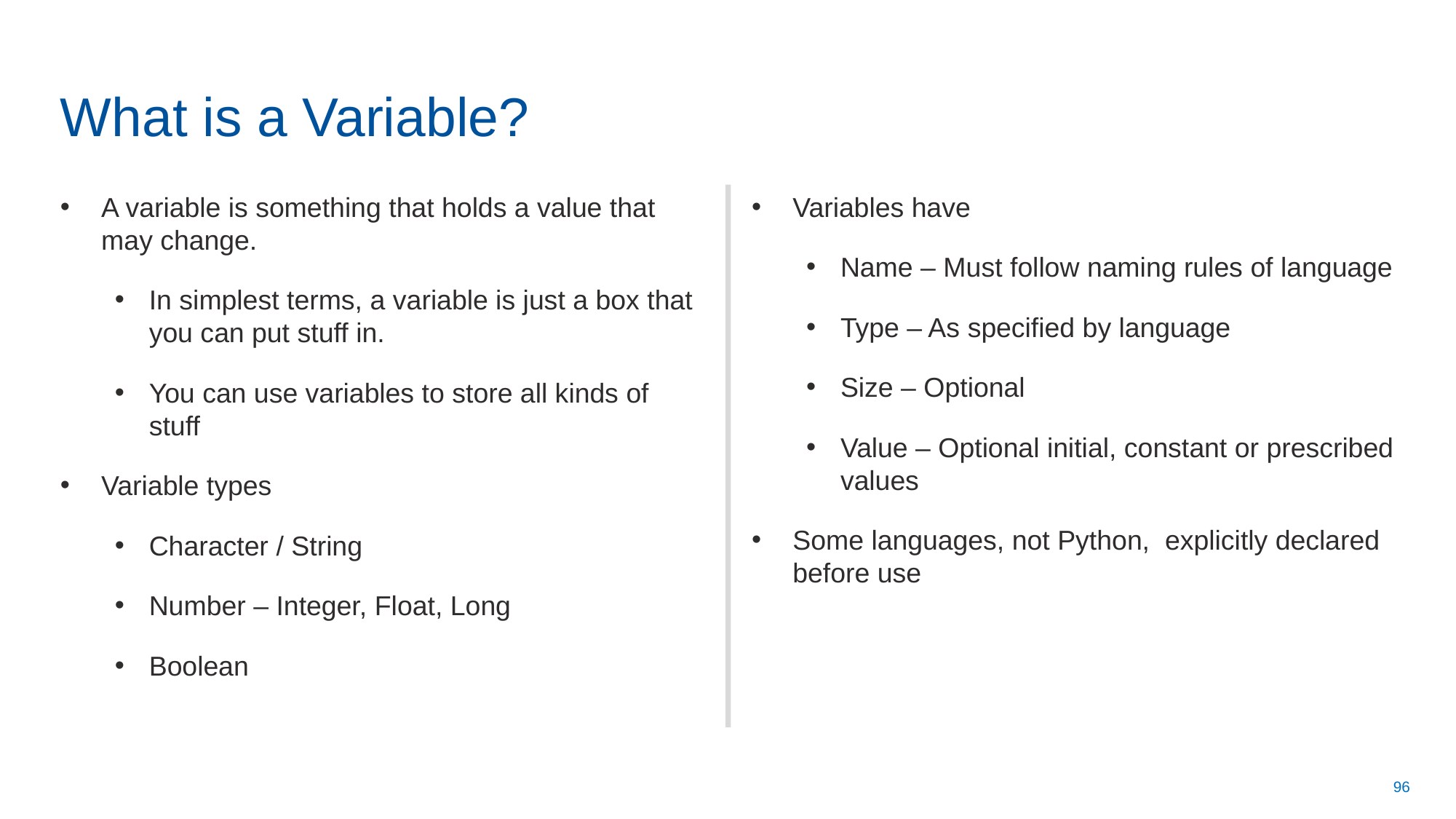

# What is a Variable?
A variable is something that holds a value that may change.
In simplest terms, a variable is just a box that you can put stuff in.
You can use variables to store all kinds of stuff
Variable types
Character / String
Number – Integer, Float, Long
Boolean
Variables have
Name – Must follow naming rules of language
Type – As specified by language
Size – Optional
Value – Optional initial, constant or prescribed values
Some languages, not Python,  explicitly declared before use